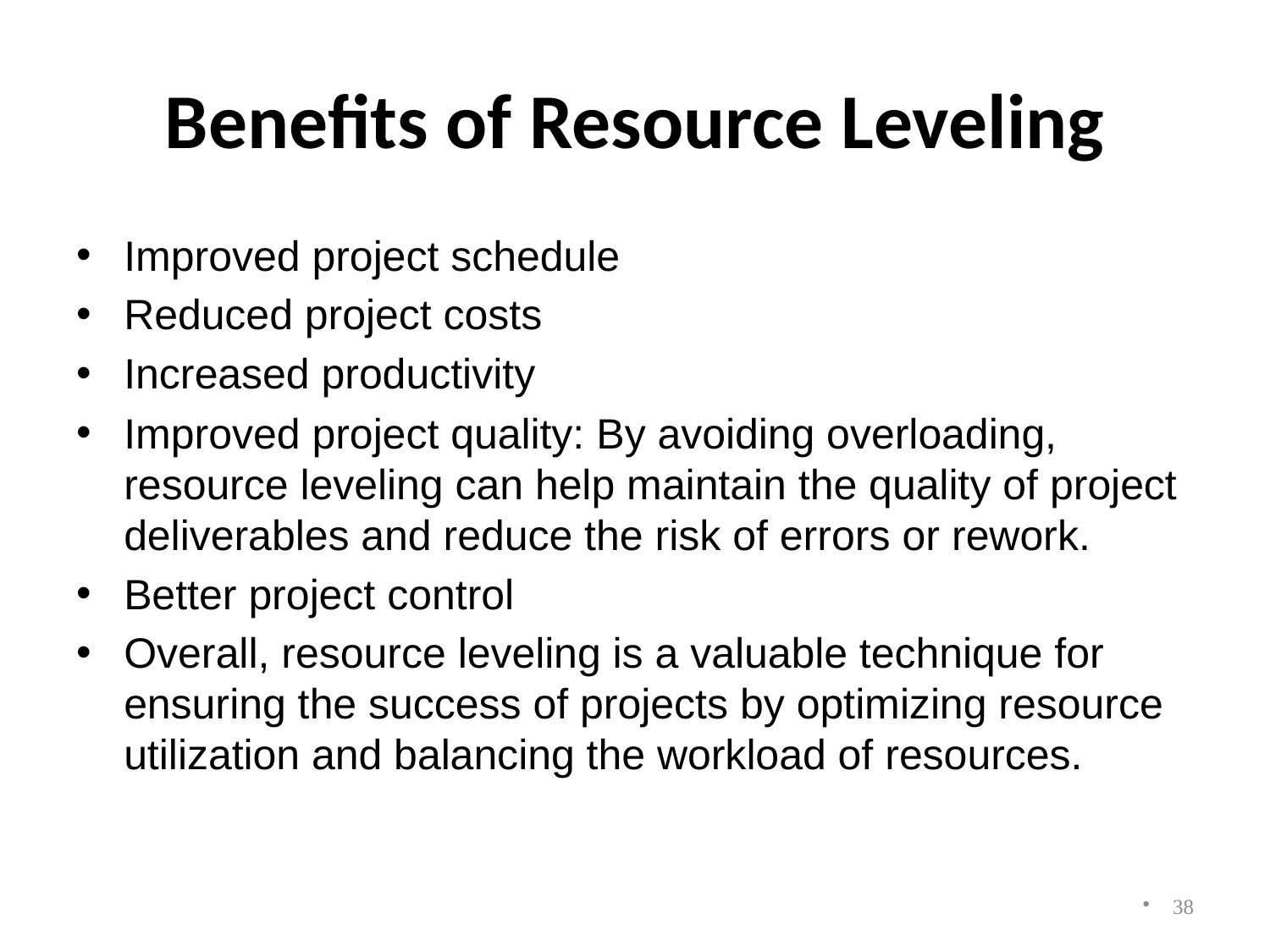

# Benefits of Resource Leveling
Improved project schedule
Reduced project costs
Increased productivity
Improved project quality: By avoiding overloading, resource leveling can help maintain the quality of project deliverables and reduce the risk of errors or rework.
Better project control
Overall, resource leveling is a valuable technique for ensuring the success of projects by optimizing resource utilization and balancing the workload of resources.
38